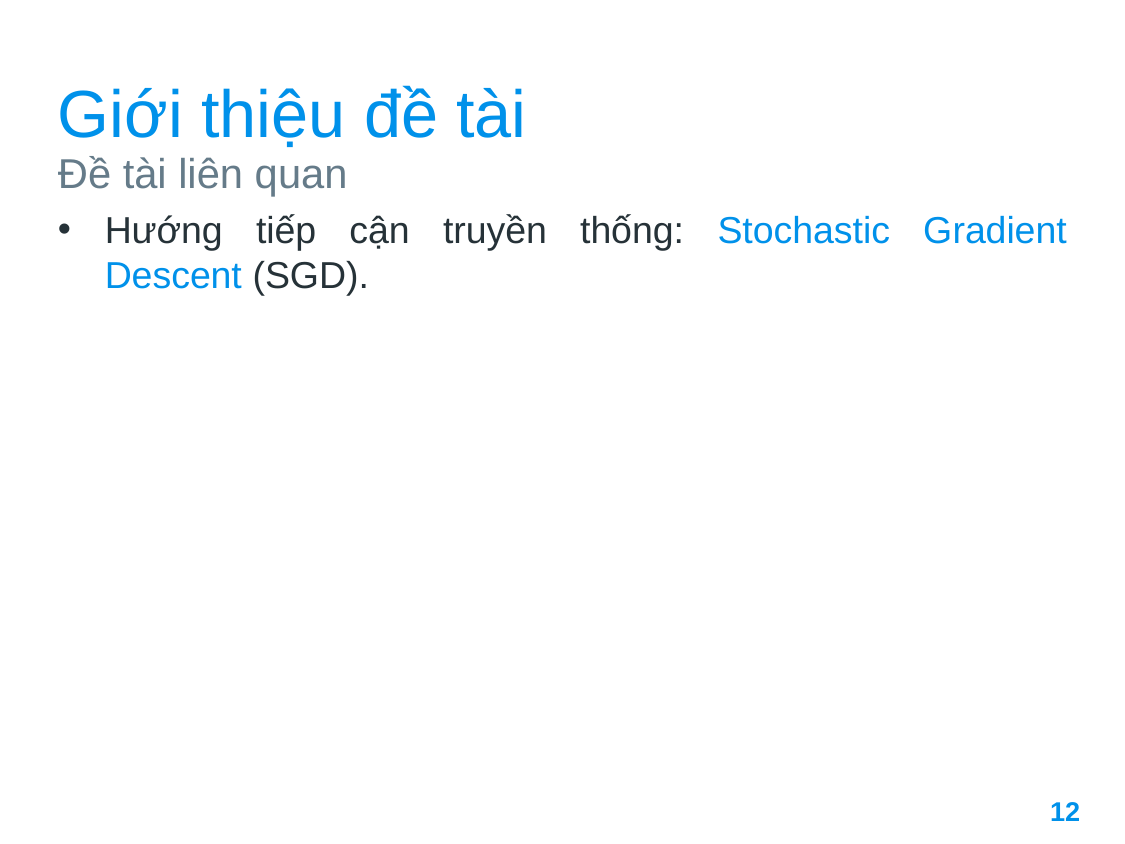

# Giới thiệu đề tài
Đề tài liên quan
Hướng tiếp cận truyền thống: Stochastic Gradient Descent (SGD).
12